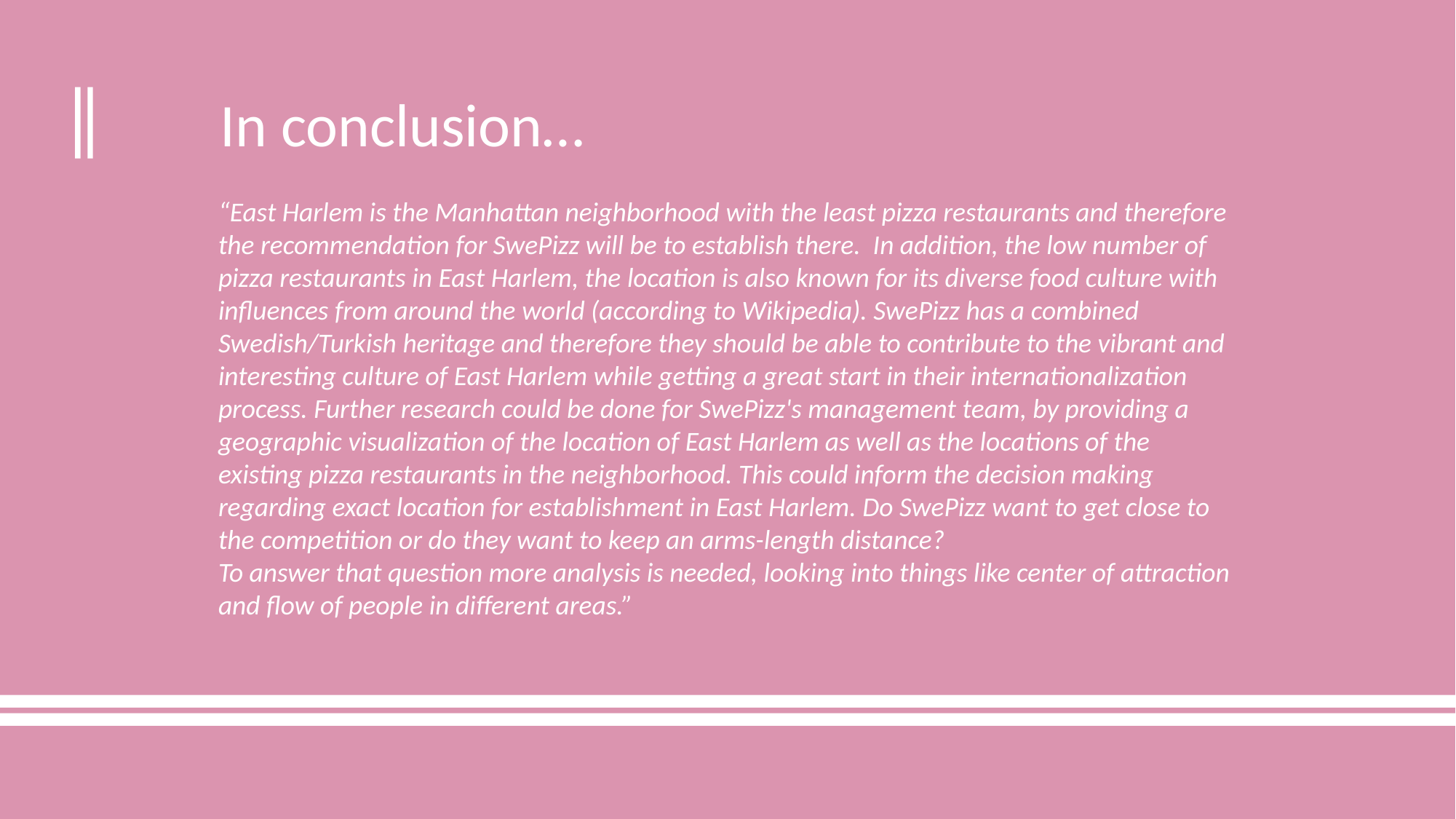

In conclusion…

“East Harlem is the Manhattan neighborhood with the least pizza restaurants and therefore the recommendation for SwePizz will be to establish there.  In addition, the low number of pizza restaurants in East Harlem, the location is also known for its diverse food culture with influences from around the world (according to Wikipedia). SwePizz has a combined Swedish/Turkish heritage and therefore they should be able to contribute to the vibrant and interesting culture of East Harlem while getting a great start in their internationalization process. Further research could be done for SwePizz's management team, by providing a geographic visualization of the location of East Harlem as well as the locations of the existing pizza restaurants in the neighborhood. This could inform the decision making regarding exact location for establishment in East Harlem. Do SwePizz want to get close to the competition or do they want to keep an arms-length distance?
To answer that question more analysis is needed, looking into things like center of attraction and flow of people in different areas.”